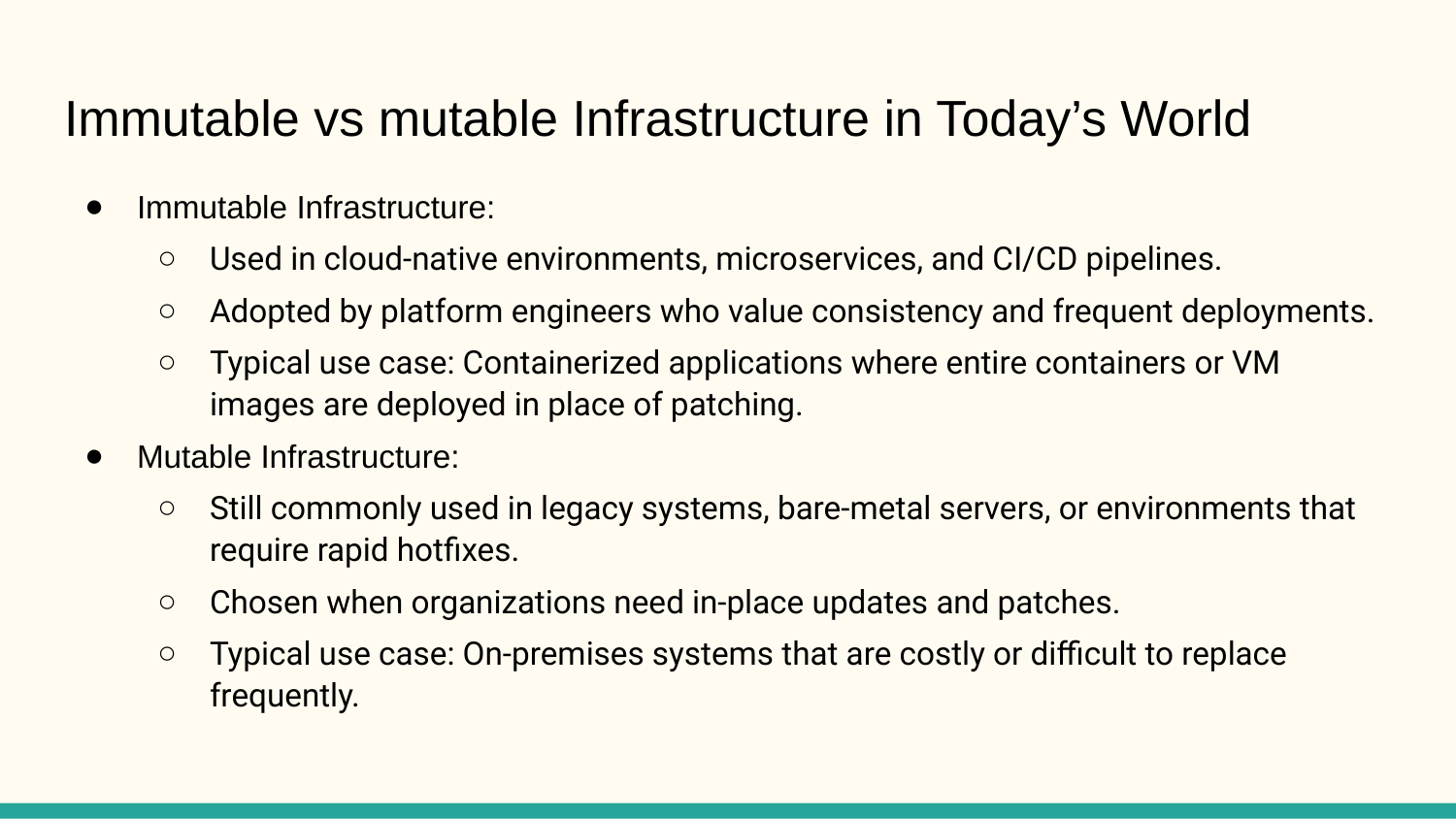

# Immutable vs mutable Infrastructure in Today’s World
Immutable Infrastructure:
Used in cloud-native environments, microservices, and CI/CD pipelines.
Adopted by platform engineers who value consistency and frequent deployments.
Typical use case: Containerized applications where entire containers or VM images are deployed in place of patching.
Mutable Infrastructure:
Still commonly used in legacy systems, bare-metal servers, or environments that require rapid hotfixes.
Chosen when organizations need in-place updates and patches.
Typical use case: On-premises systems that are costly or difficult to replace frequently.